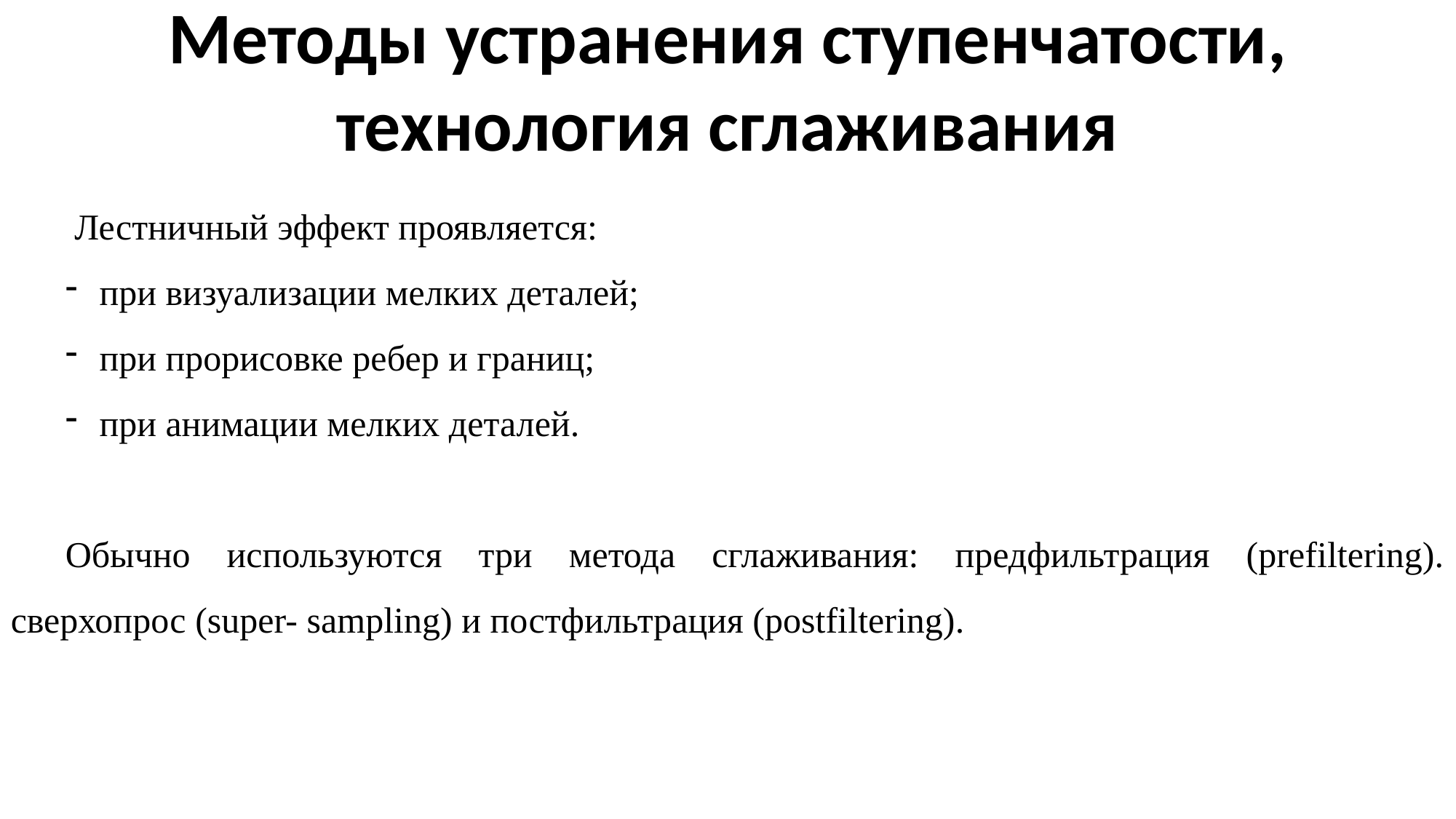

Методы устранения ступенчатости, технология сглаживания
 Лестничный эффект проявляется:
при визуализации мелких деталей;
при прорисовке ребер и границ;
при анимации мелких деталей.

Обычно используются три метода сглаживания: предфильтрация (prefiltering). сверхопрос (super- sampling) и постфильтрация (postfiltering).